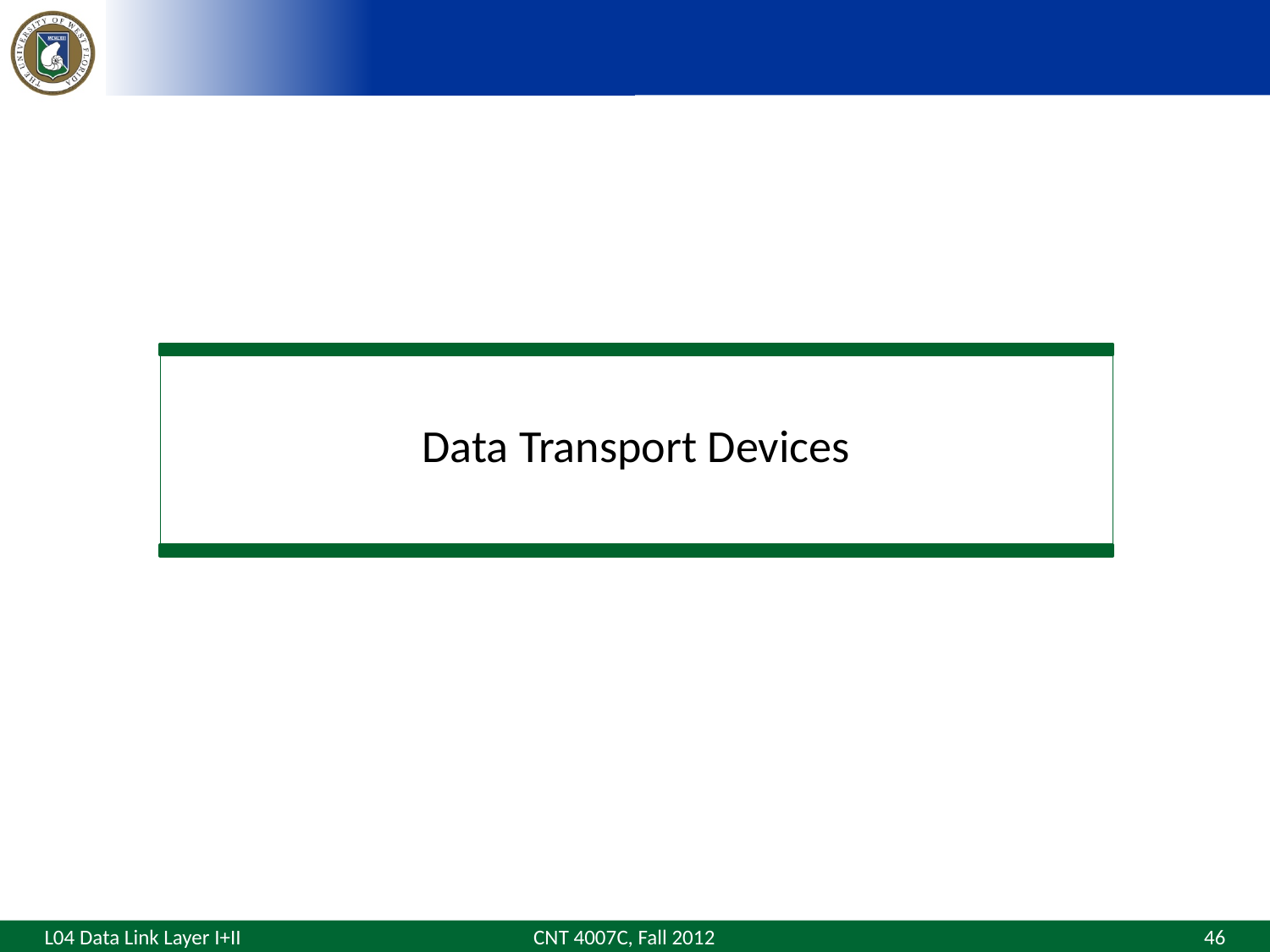

Data Transport Devices

CNT 4007C, Fall 2012
46
L04 Data Link Layer I+II